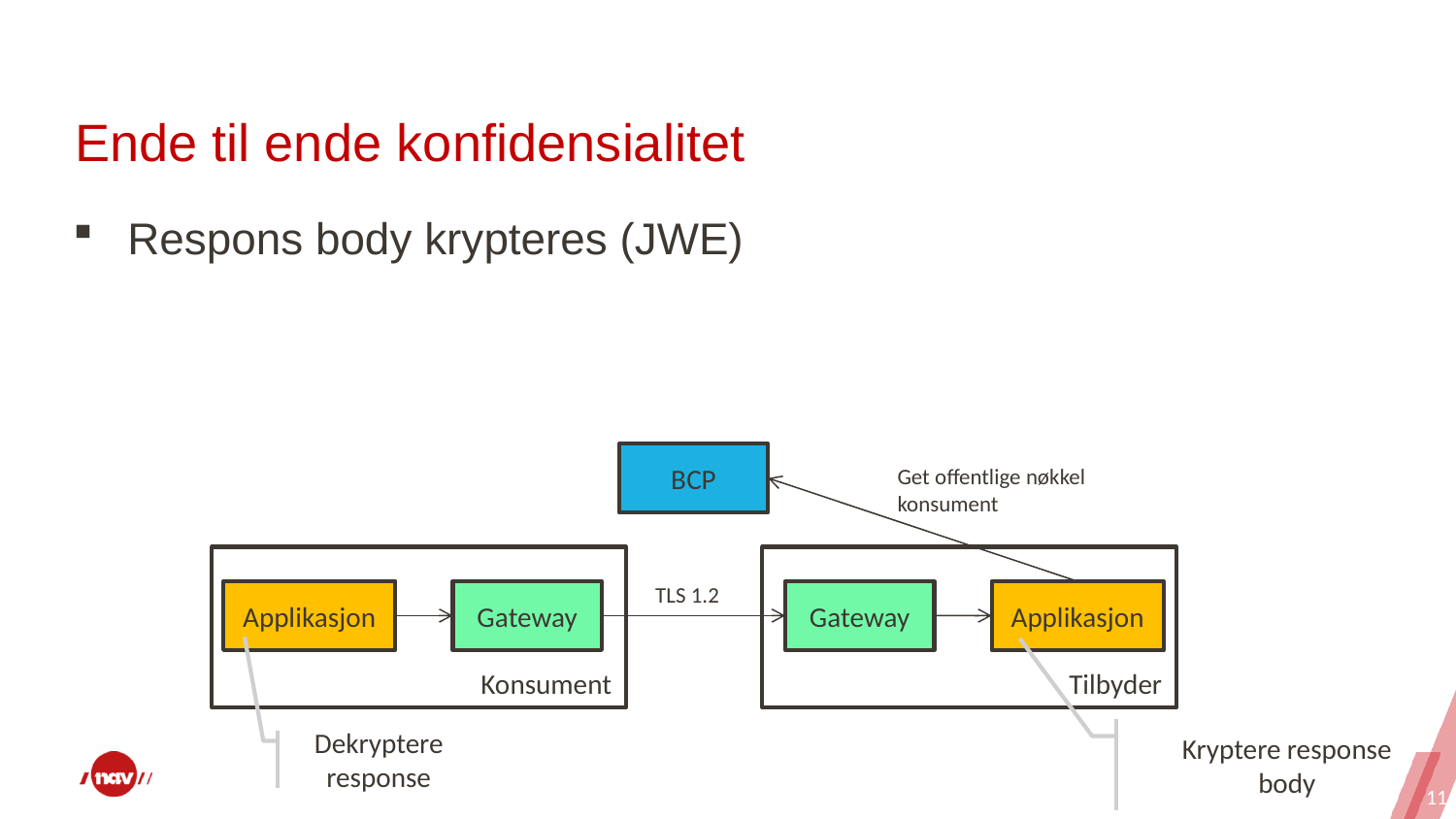

# Ende til ende konfidensialitet
Respons body krypteres (JWE)
BCP
Get offentlige nøkkel
konsument
Konsument
Tilbyder
TLS 1.2
Applikasjon
Gateway
Gateway
Applikasjon
Kryptere response body
Dekryptere response